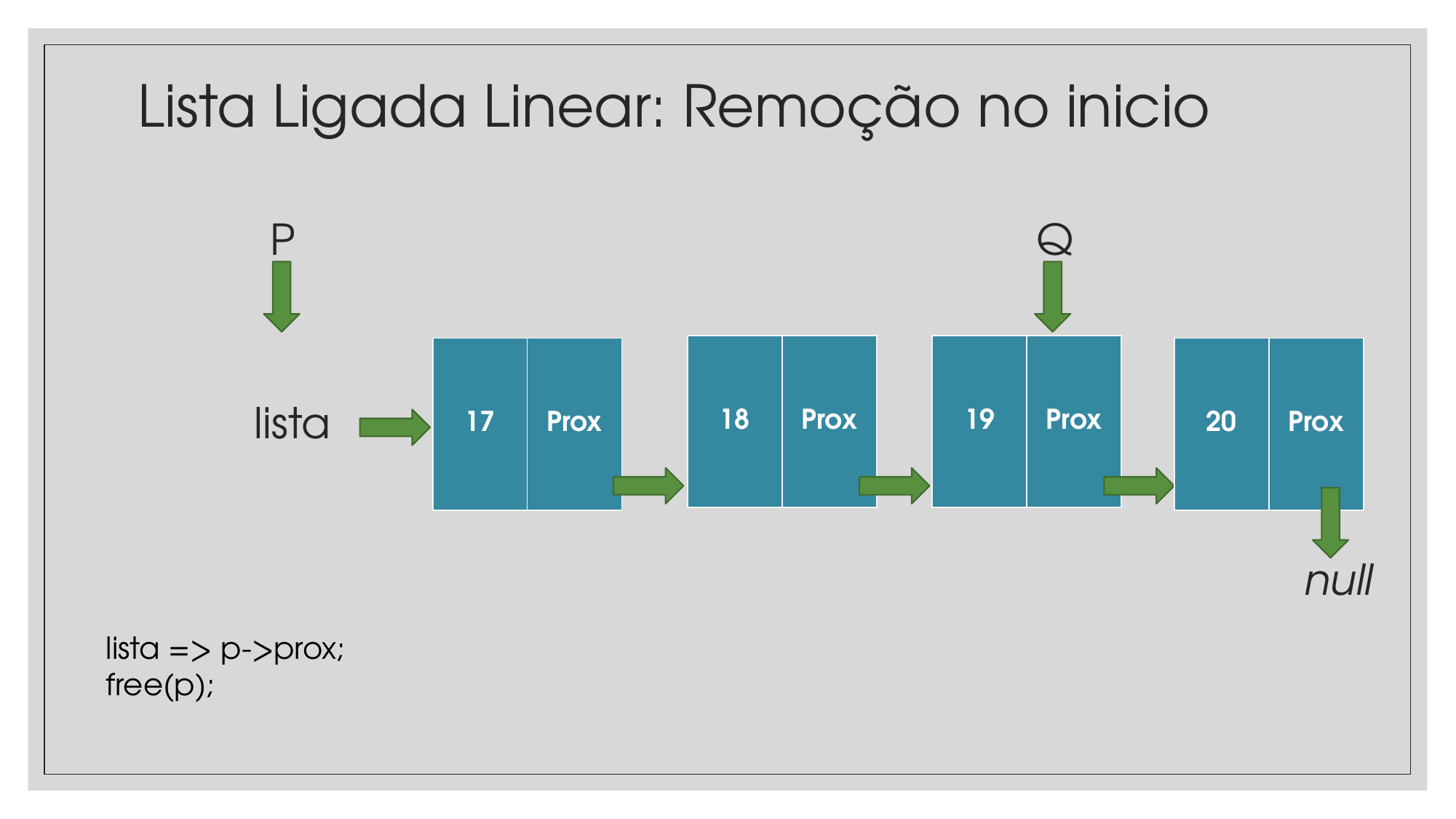

# Lista Ligada Linear: Remoção no inicio
P
Q

| 18 | Prox |
| --- | --- |
| 19 | Prox |
| --- | --- |
| 17 | Prox |
| --- | --- |
| 20 | Prox |
| --- | --- |
lista

null

lista => p->prox;
free(p);